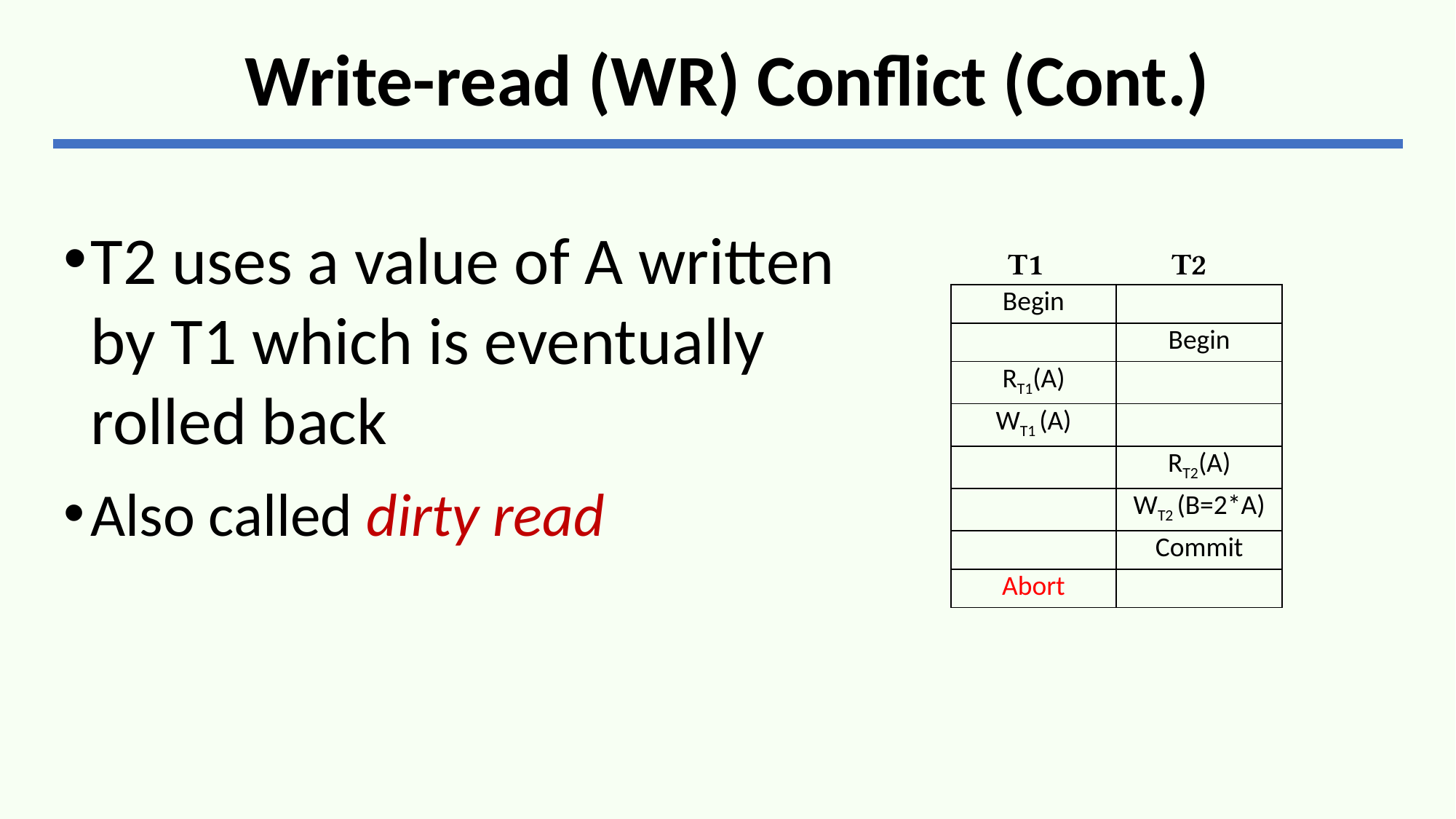

# Write-read (WR) Conflict (Cont.)
T2 uses a value of A written by T1 which is eventually rolled back
Also called dirty read

T1
T2
| Begin |  |
| --- | --- |
|  | Begin |
| RT1(A) |  |
| WT1 (A) |  |
|  | RT2(A) |
|  | WT2 (B=2\*A) |
|  | Commit |
| Abort |  |